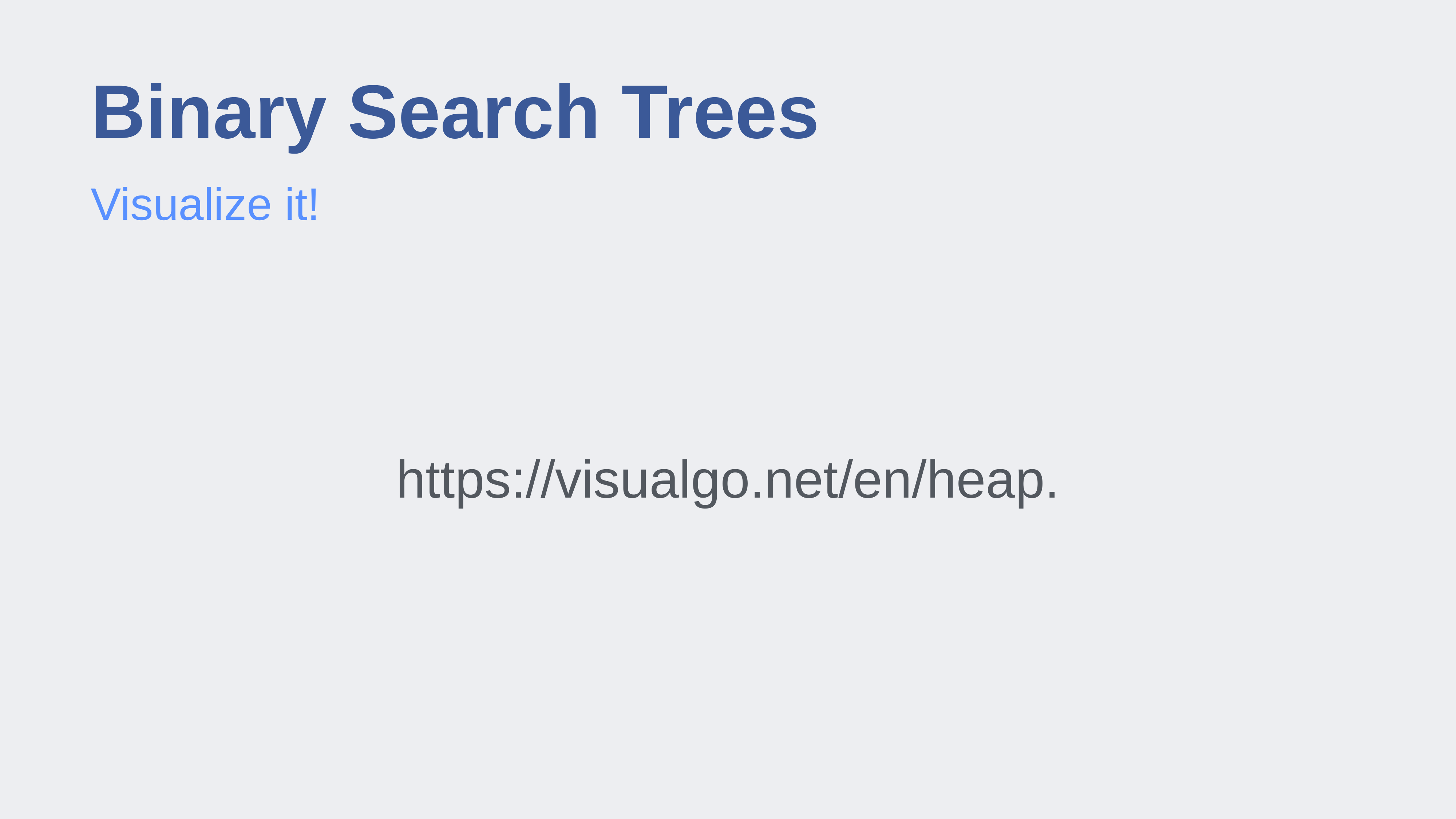

# Binary Search Trees
Visualize it!
https://visualgo.net/en/heap.